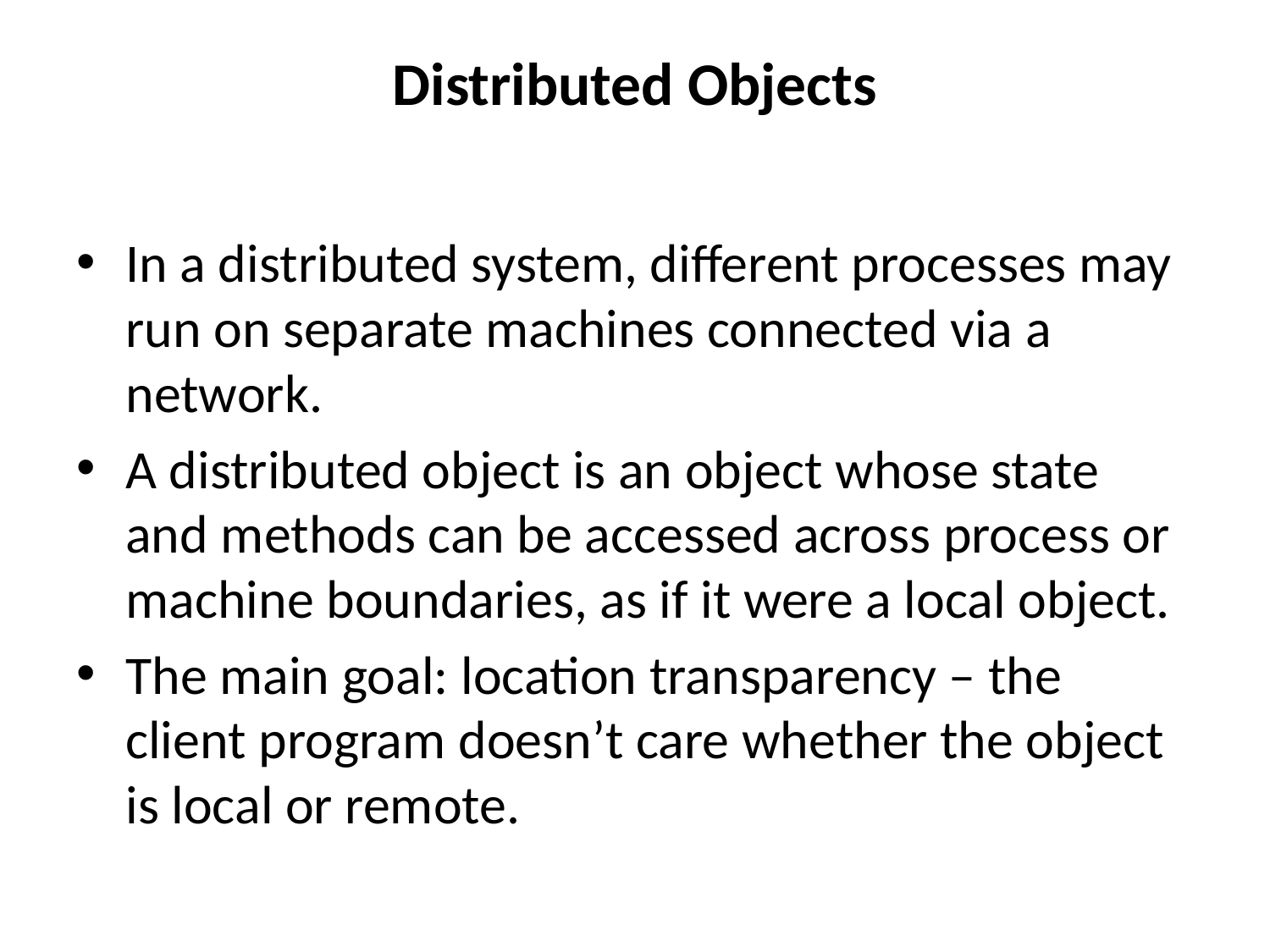

# Distributed Objects
In a distributed system, different processes may run on separate machines connected via a network.
A distributed object is an object whose state and methods can be accessed across process or machine boundaries, as if it were a local object.
The main goal: location transparency – the client program doesn’t care whether the object is local or remote.